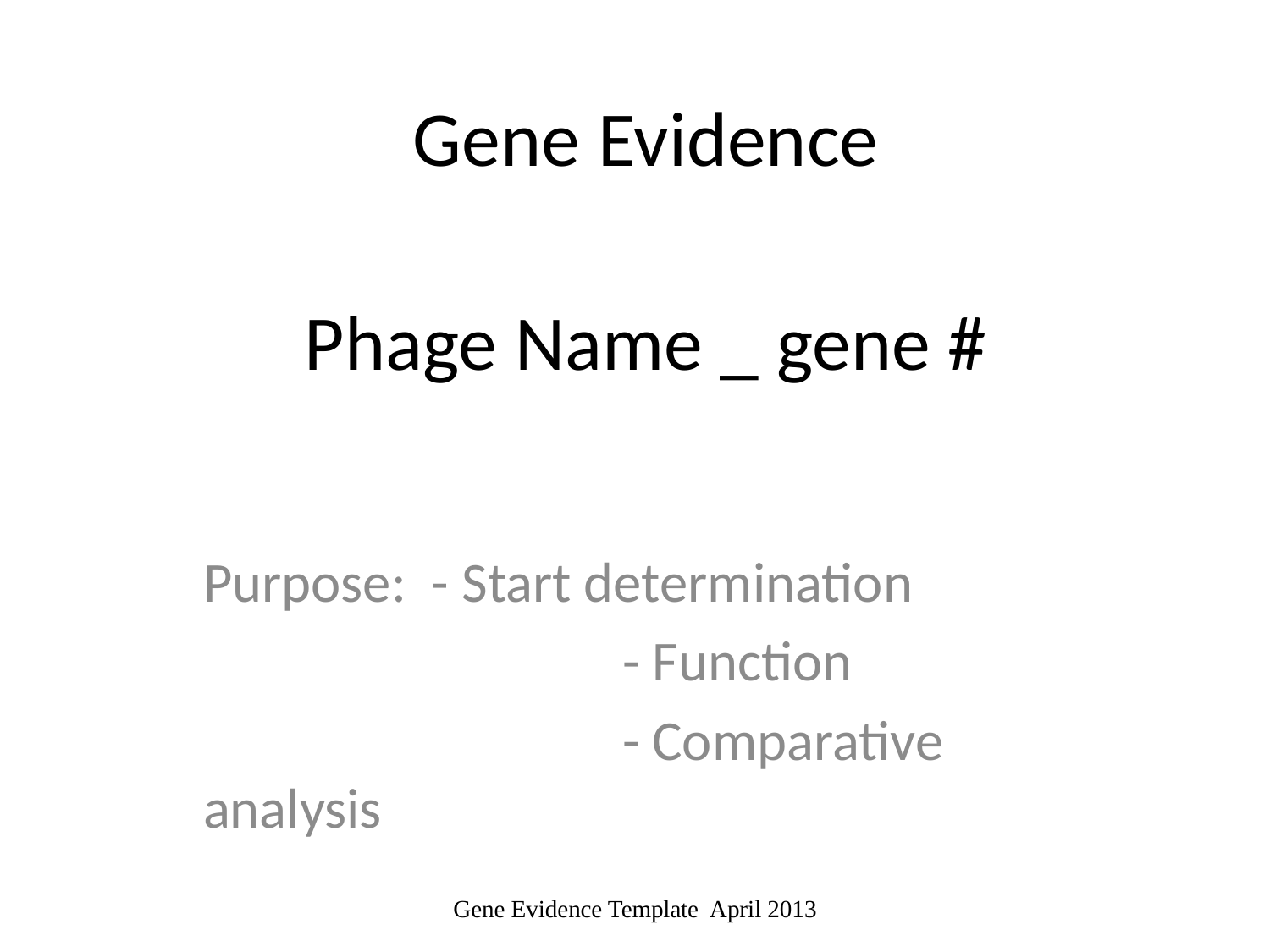

# Gene Evidence
Phage Name _ gene #
Purpose:  - Start determination
			   - Function
			   - Comparative analysis
Gene Evidence Template  April 2013